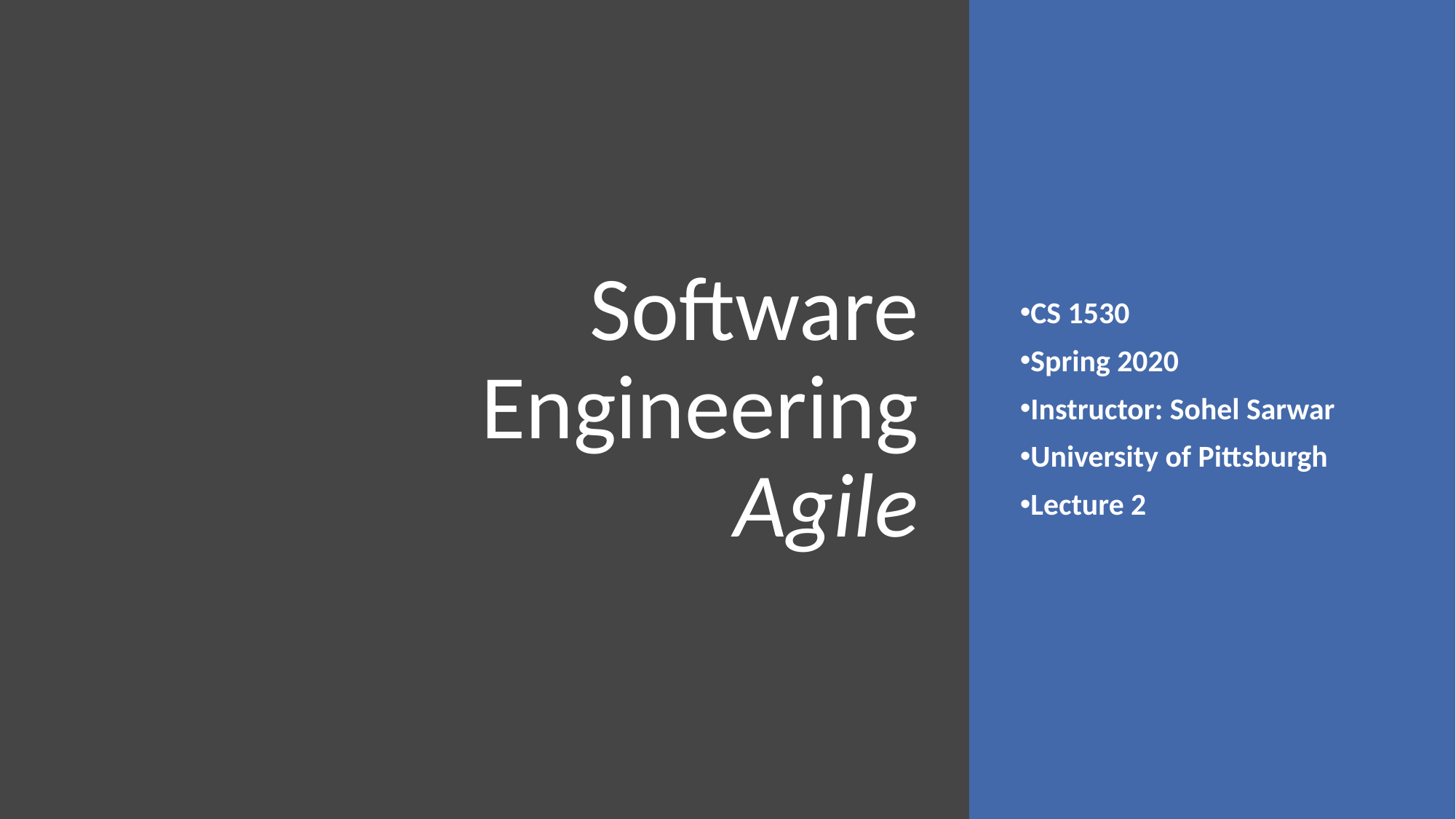

# Software Engineering Agile
CS 1530
Spring 2020
Instructor: Sohel Sarwar
University of Pittsburgh
Lecture 2